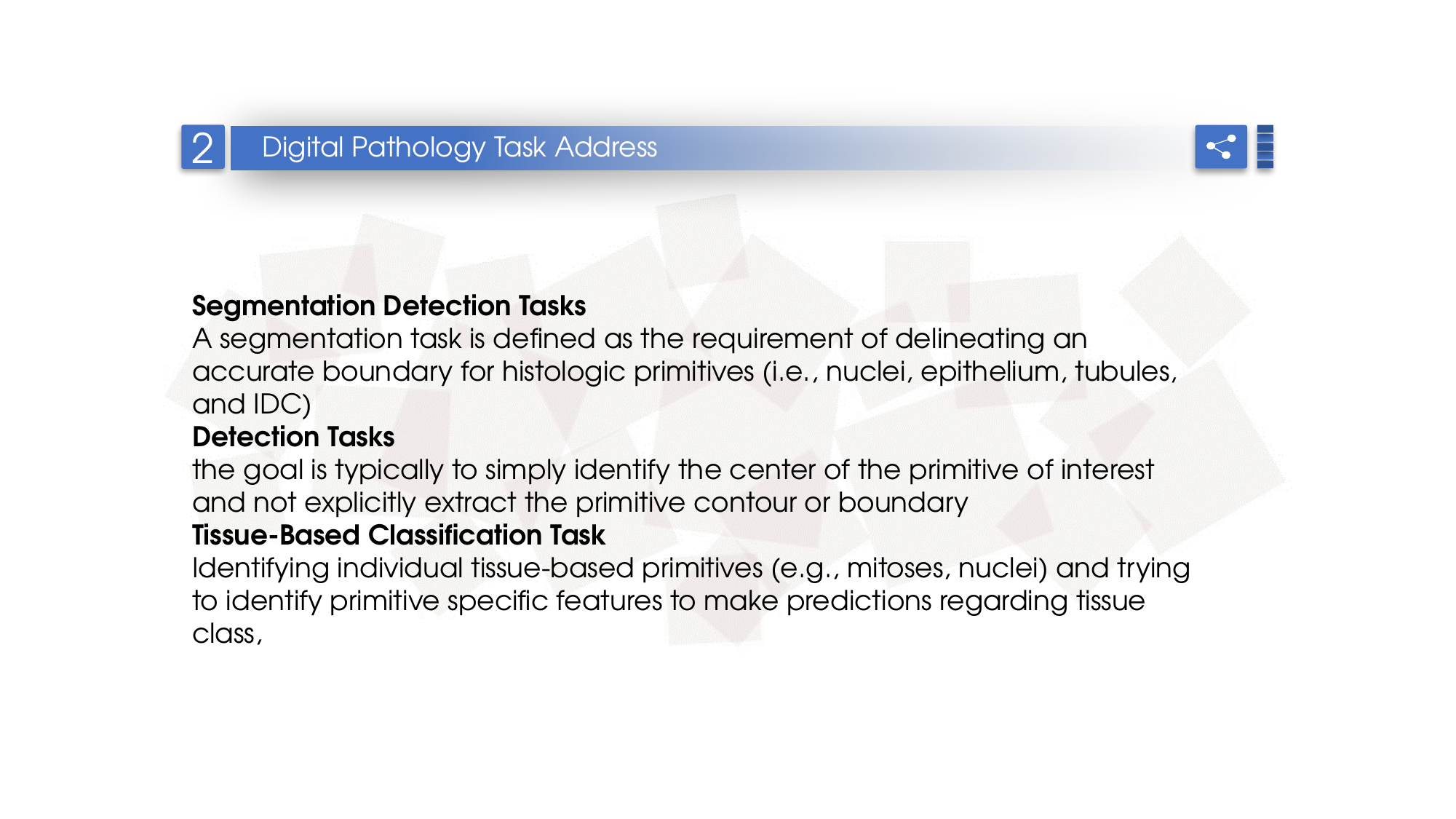

Digital Pathology Task Address
2

Segmentation Detection Tasks
A segmentation task is defined as the requirement of delineating an accurate boundary for histologic primitives (i.e., nuclei, epithelium, tubules, and IDC)
Detection Tasks
the goal is typically to simply identify the center of the primitive of interest and not explicitly extract the primitive contour or boundary
Tissue‑Based Classification Task
Identifying individual tissue-based primitives (e.g., mitoses, nuclei) and trying to identify primitive specific features to make predictions regarding tissue class,